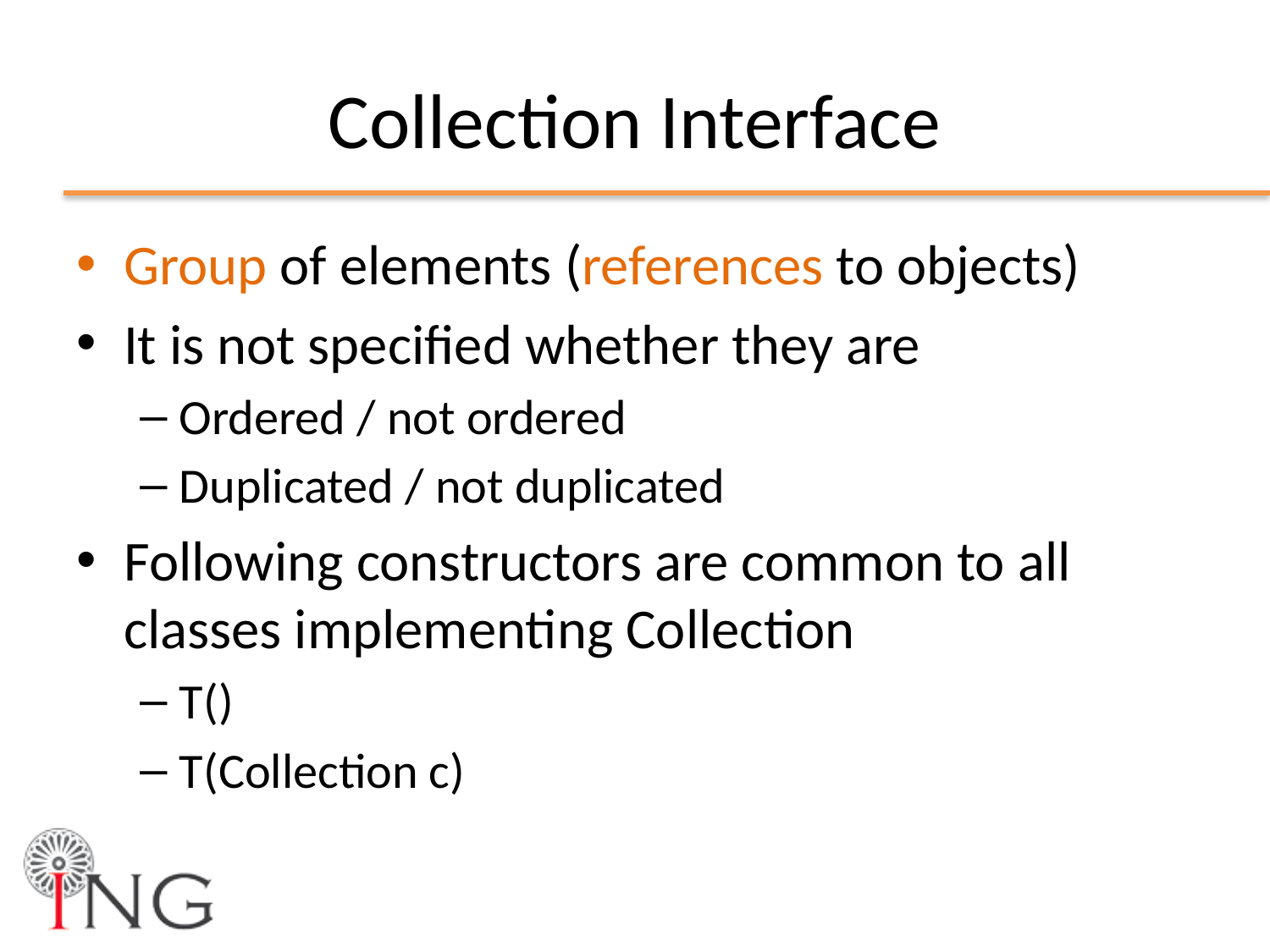

# Collection Interface
Group of elements (references to objects)
It is not specified whether they are
Ordered / not ordered
Duplicated / not duplicated
Following constructors are common to all classes implementing Collection
T()
T(Collection c)